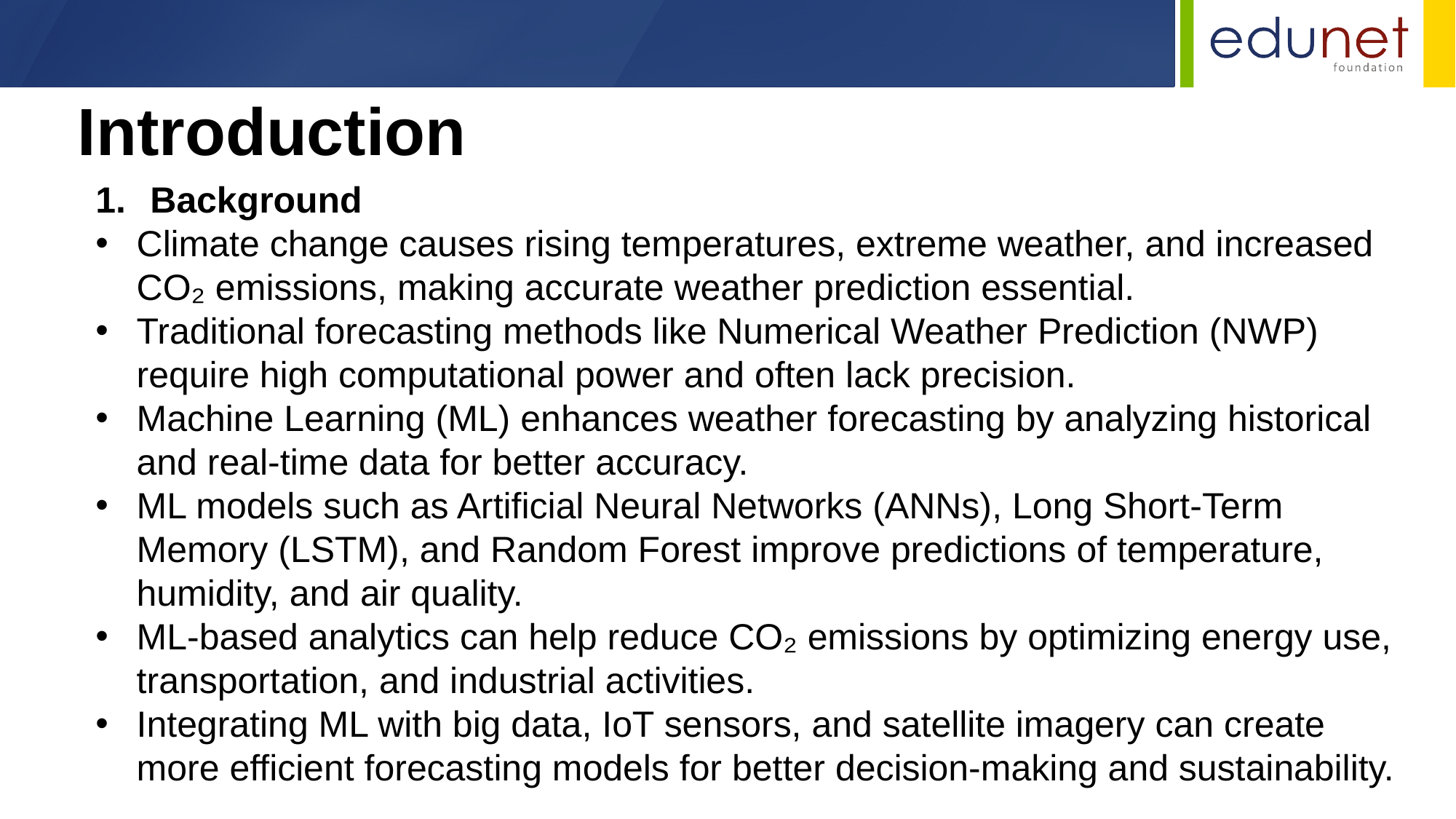

Introduction
Background
Climate change causes rising temperatures, extreme weather, and increased CO₂ emissions, making accurate weather prediction essential.
Traditional forecasting methods like Numerical Weather Prediction (NWP) require high computational power and often lack precision.
Machine Learning (ML) enhances weather forecasting by analyzing historical and real-time data for better accuracy.
ML models such as Artificial Neural Networks (ANNs), Long Short-Term Memory (LSTM), and Random Forest improve predictions of temperature, humidity, and air quality.
ML-based analytics can help reduce CO₂ emissions by optimizing energy use, transportation, and industrial activities.
Integrating ML with big data, IoT sensors, and satellite imagery can create more efficient forecasting models for better decision-making and sustainability.